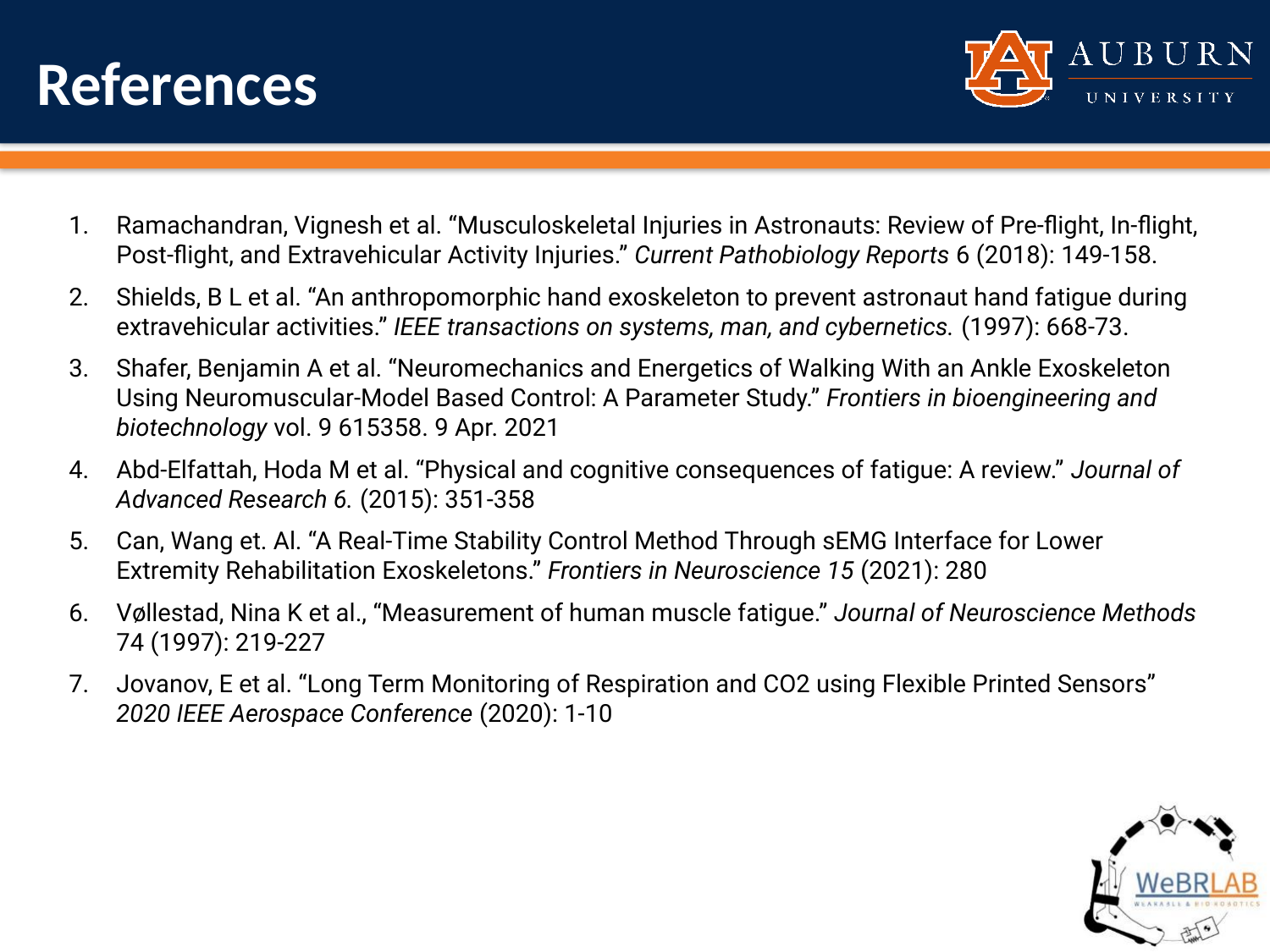

# References
Ramachandran, Vignesh et al. “Musculoskeletal Injuries in Astronauts: Review of Pre-flight, In-flight, Post-flight, and Extravehicular Activity Injuries.” Current Pathobiology Reports 6 (2018): 149-158.
Shields, B L et al. “An anthropomorphic hand exoskeleton to prevent astronaut hand fatigue during extravehicular activities.” IEEE transactions on systems, man, and cybernetics. (1997): 668-73.
Shafer, Benjamin A et al. “Neuromechanics and Energetics of Walking With an Ankle Exoskeleton Using Neuromuscular-Model Based Control: A Parameter Study.” Frontiers in bioengineering and biotechnology vol. 9 615358. 9 Apr. 2021
Abd-Elfattah, Hoda M et al. “Physical and cognitive consequences of fatigue: A review.” Journal of Advanced Research 6. (2015): 351-358
Can, Wang et. Al. “A Real-Time Stability Control Method Through sEMG Interface for Lower Extremity Rehabilitation Exoskeletons.” Frontiers in Neuroscience 15 (2021): 280
Vøllestad, Nina K et al., “Measurement of human muscle fatigue.” Journal of Neuroscience Methods 74 (1997): 219-227
Jovanov, E et al. “Long Term Monitoring of Respiration and CO2 using Flexible Printed Sensors” 2020 IEEE Aerospace Conference (2020): 1-10